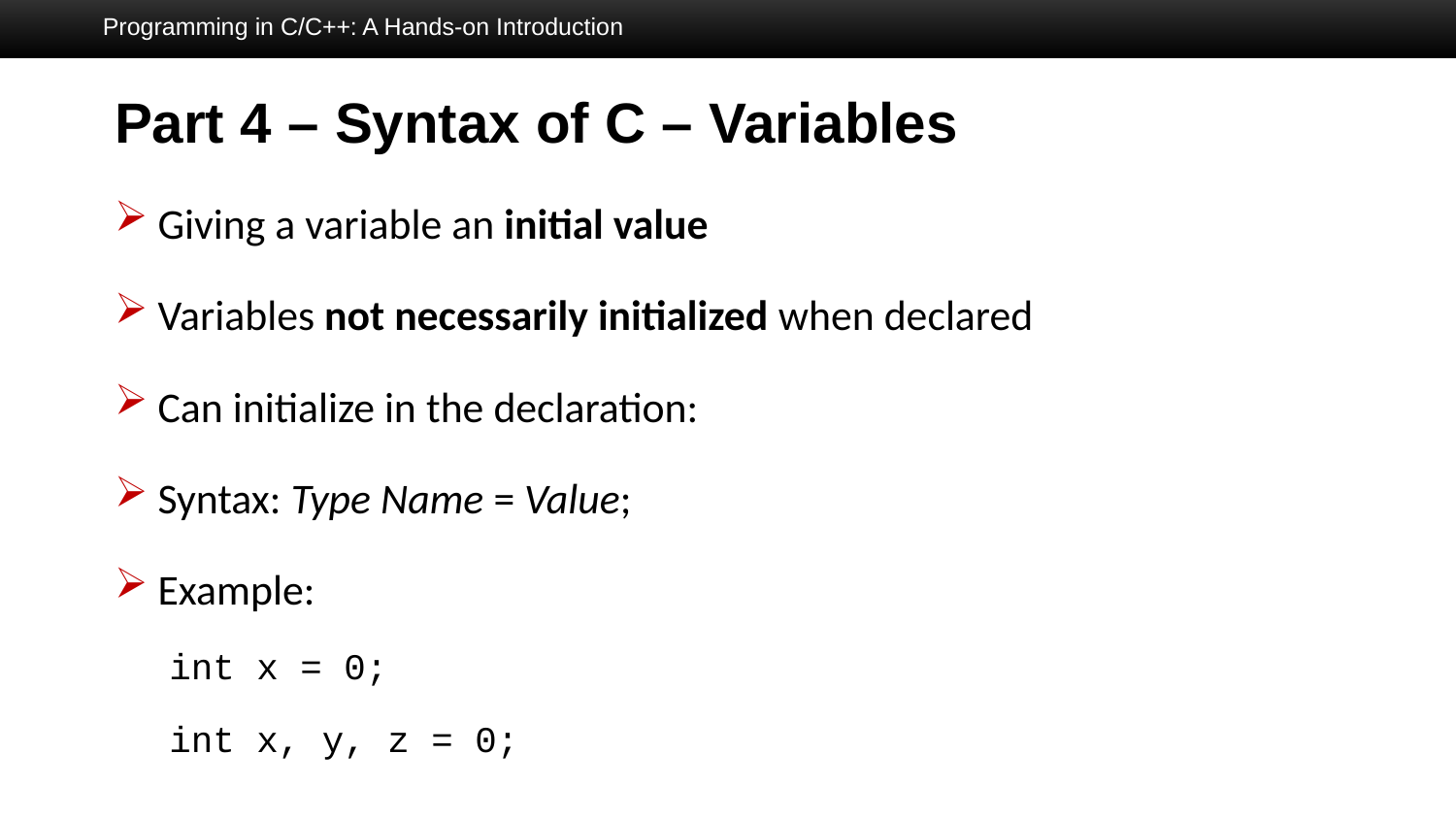

Programming in C/C++: A Hands-on Introduction
# Part 4 – Syntax of C – Variables
 Giving a variable an initial value
 Variables not necessarily initialized when declared
 Can initialize in the declaration:
 Syntax: Type Name = Value;
 Example:
int x = 0;
int x, y, z = 0;